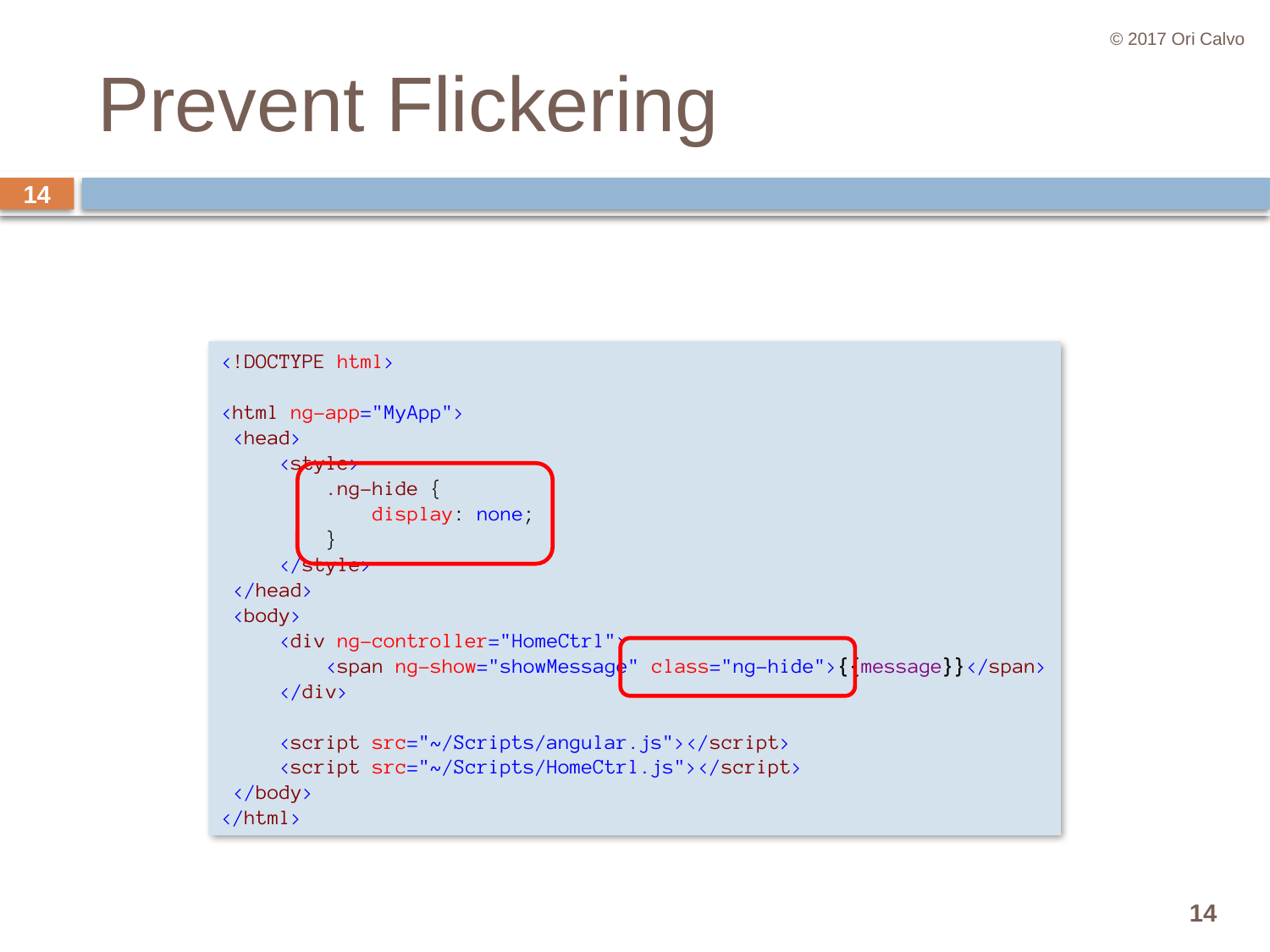

© 2017 Ori Calvo
# Prevent Flickering
14
<!DOCTYPE html>

<html ng-app="MyApp">
 <head>
     <style>
         .ng-hide {
             display: none;
         }
     </style>
 </head>
 <body>
     <div ng-controller="HomeCtrl">
         <span ng-show="showMessage" class="ng-hide">{{message}}</span>
     </div>

     <script src="~/Scripts/angular.js"></script>
     <script src="~/Scripts/HomeCtrl.js"></script>
 </body>
</html>